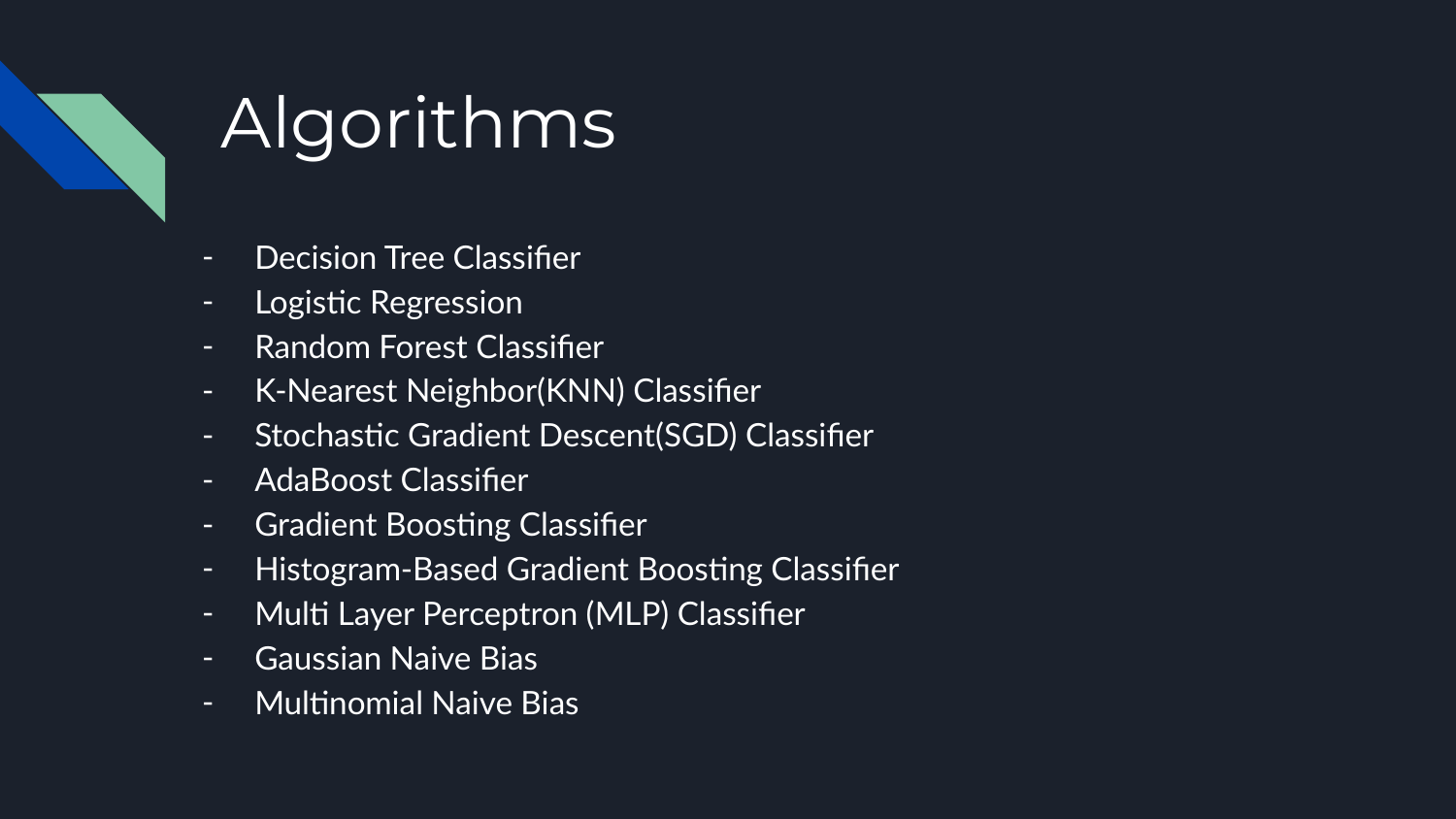

# Algorithms

Decision Tree Classifier
Logistic Regression
Random Forest Classifier
K-Nearest Neighbor(KNN) Classifier
Stochastic Gradient Descent(SGD) Classifier
AdaBoost Classifier
Gradient Boosting Classifier
Histogram-Based Gradient Boosting Classifier
Multi Layer Perceptron (MLP) Classifier
Gaussian Naive Bias
Multinomial Naive Bias